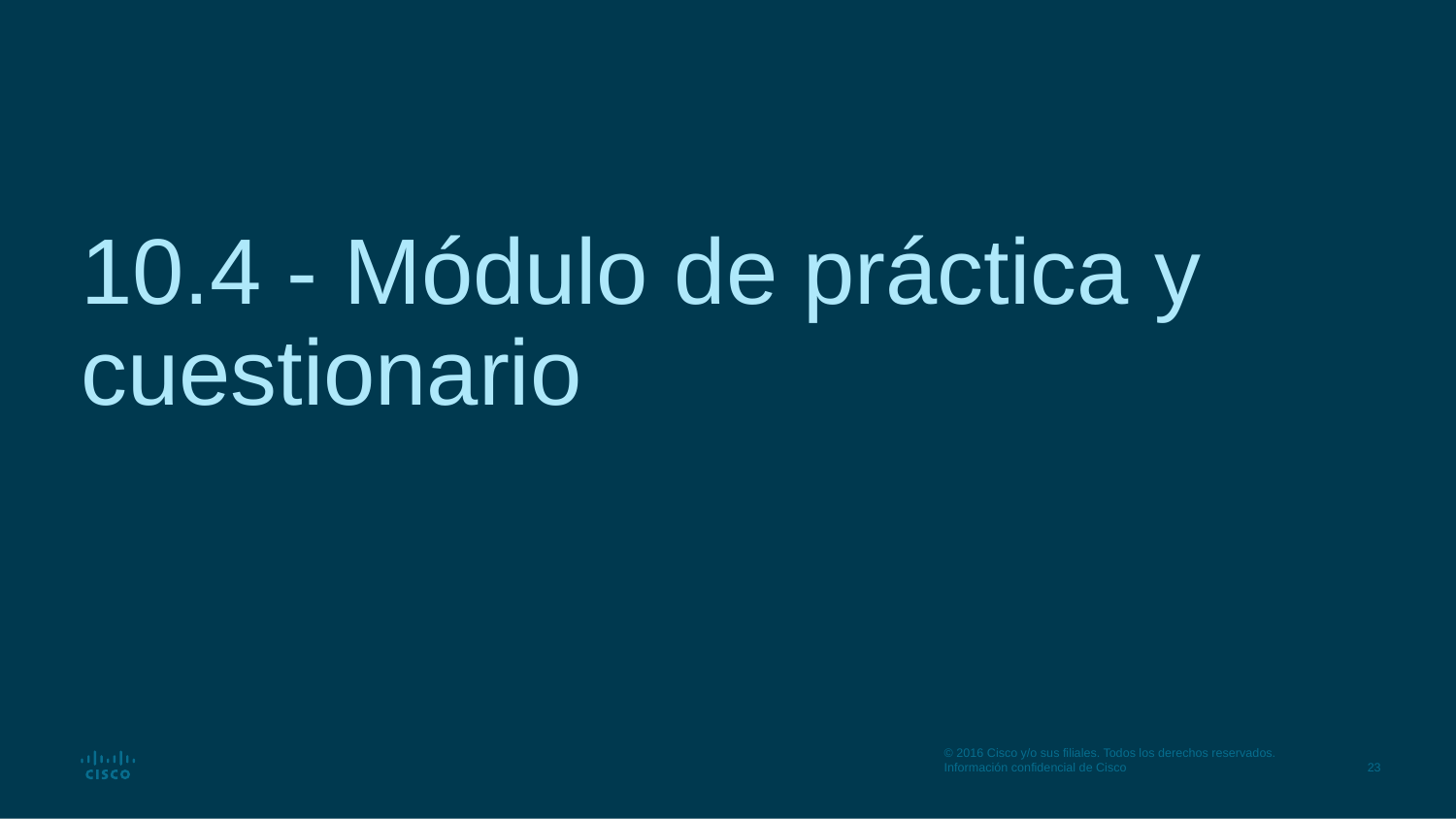

# 10.4 - Módulo de práctica y cuestionario